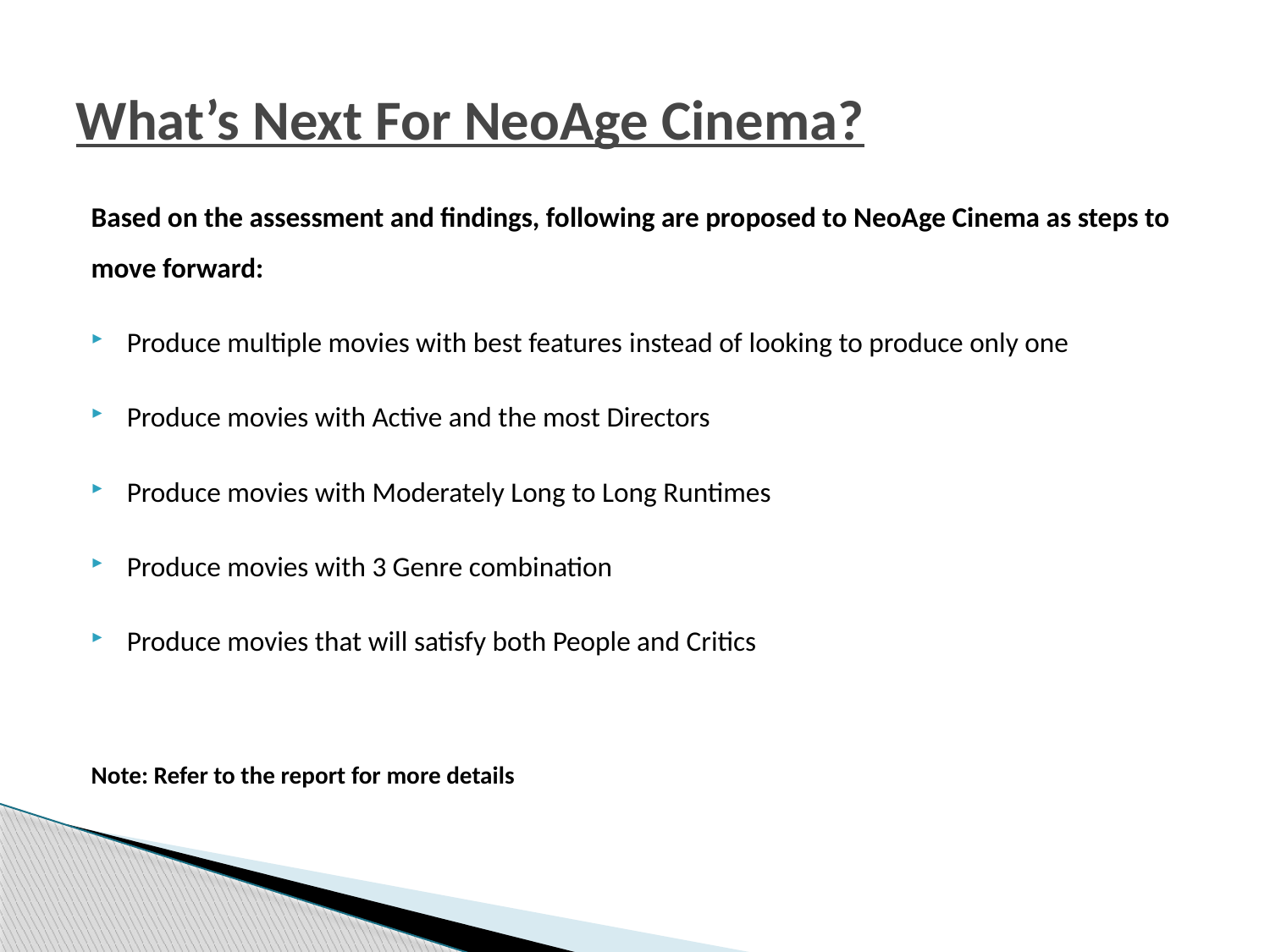

# What’s Next For NeoAge Cinema?
Based on the assessment and findings, following are proposed to NeoAge Cinema as steps to move forward:
Produce multiple movies with best features instead of looking to produce only one
Produce movies with Active and the most Directors
Produce movies with Moderately Long to Long Runtimes
Produce movies with 3 Genre combination
Produce movies that will satisfy both People and Critics

Note: Refer to the report for more details